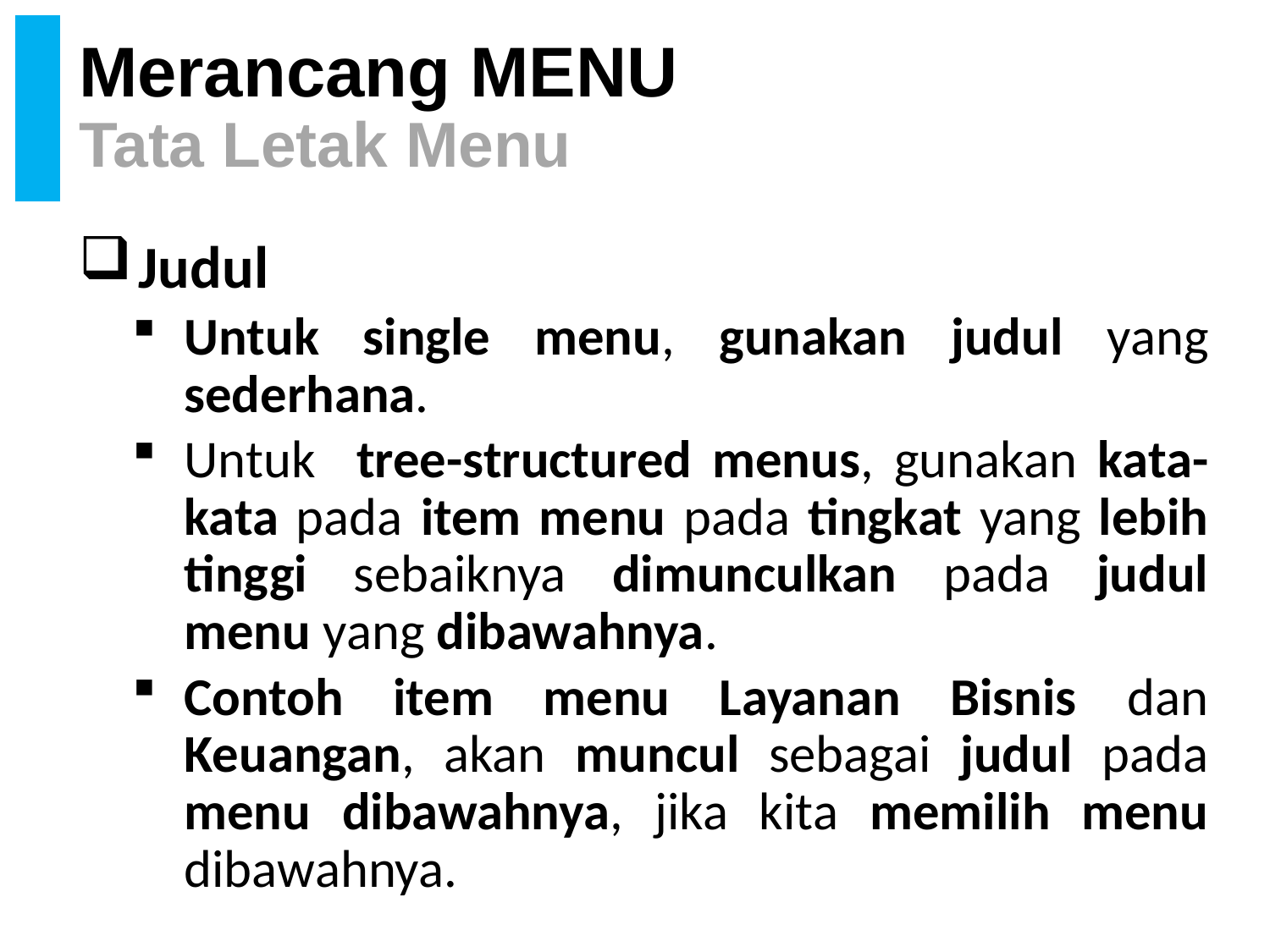

# Merancang MENU Tata Letak Menu
Judul
Untuk single menu, gunakan judul yang sederhana.
Untuk  tree-structured menus, gunakan kata-kata pada item menu pada tingkat yang lebih tinggi sebaiknya dimunculkan pada judul menu yang dibawahnya.
Contoh item menu Layanan Bisnis dan Keuangan, akan muncul sebagai judul pada menu dibawahnya, jika kita memilih menu dibawahnya.